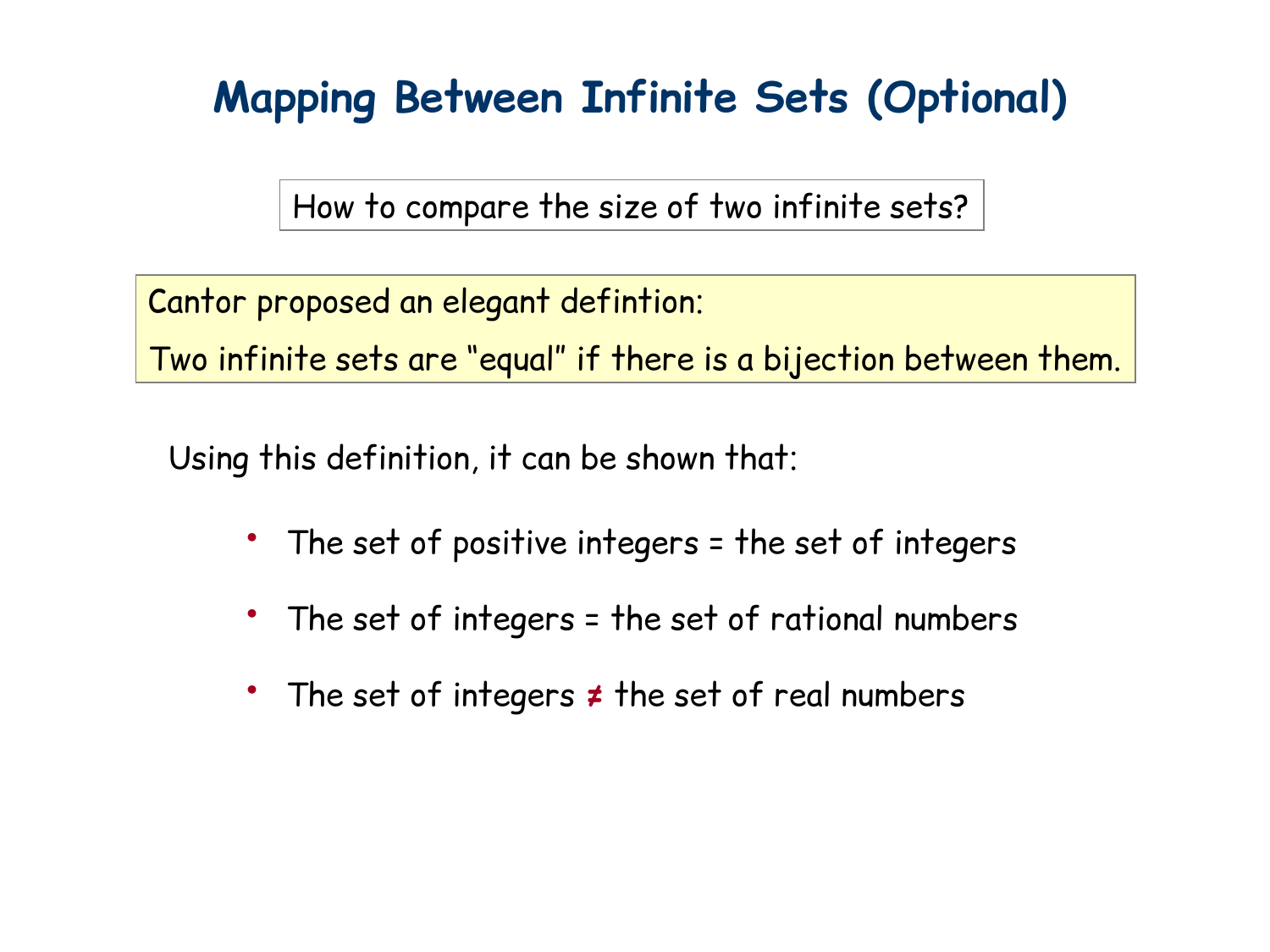

Mapping Between Infinite Sets (Optional)
How to compare the size of two infinite sets?
Cantor proposed an elegant defintion:
Two infinite sets are “equal” if there is a bijection between them.
Using this definition, it can be shown that:
 The set of positive integers = the set of integers

 The set of integers = the set of rational numbers

 The set of integers ≠ the set of real numbers